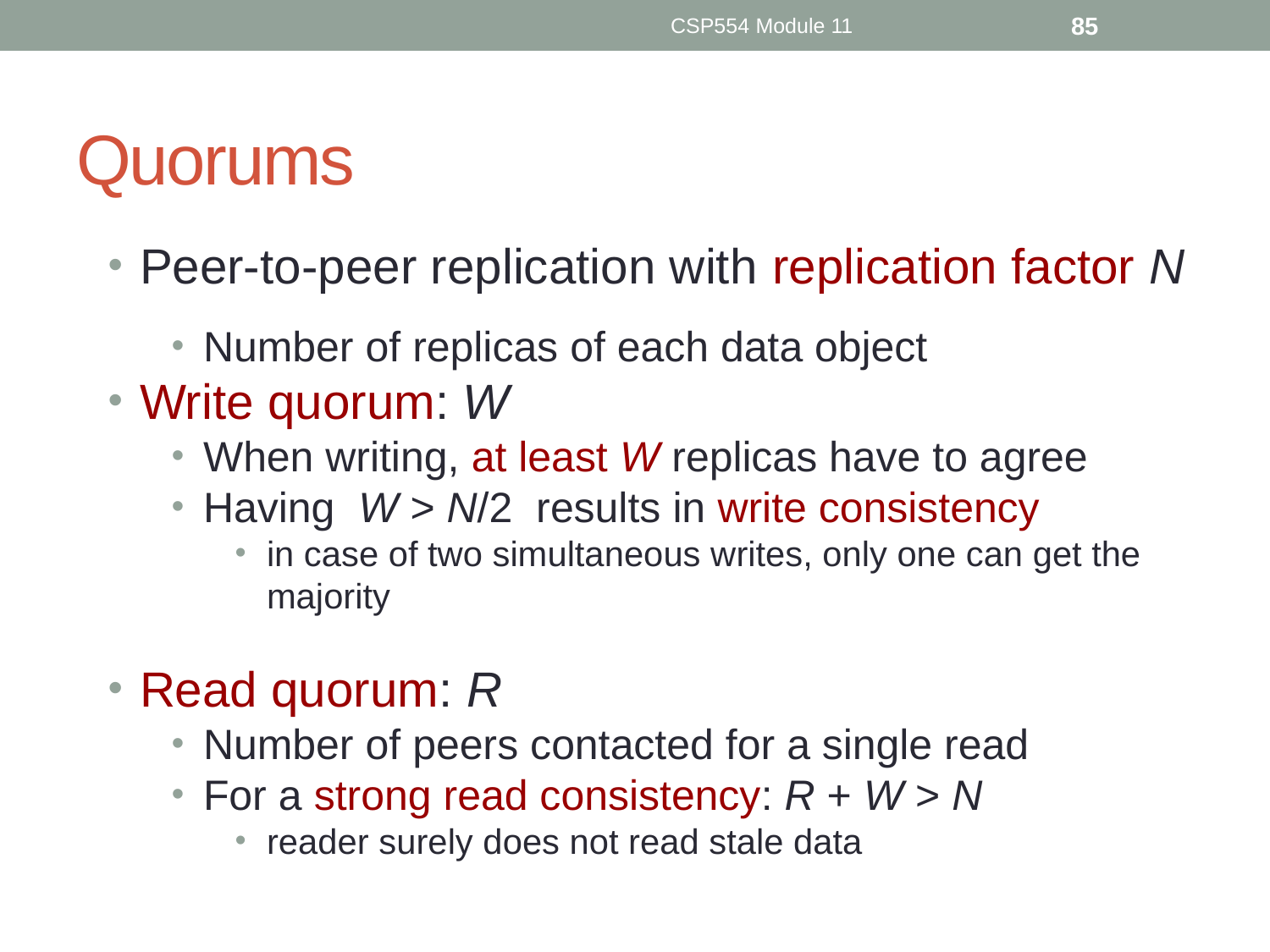

CSP554 Module 11
85
# Quorums
Peer-to-peer replication with replication factor N
Number of replicas of each data object
Write quorum: W
When writing, at least W replicas have to agree
Having  W > N/2  results in write consistency
in case of two simultaneous writes, only one can get the majority
Read quorum: R
Number of peers contacted for a single read
For a strong read consistency: R + W > N
reader surely does not read stale data